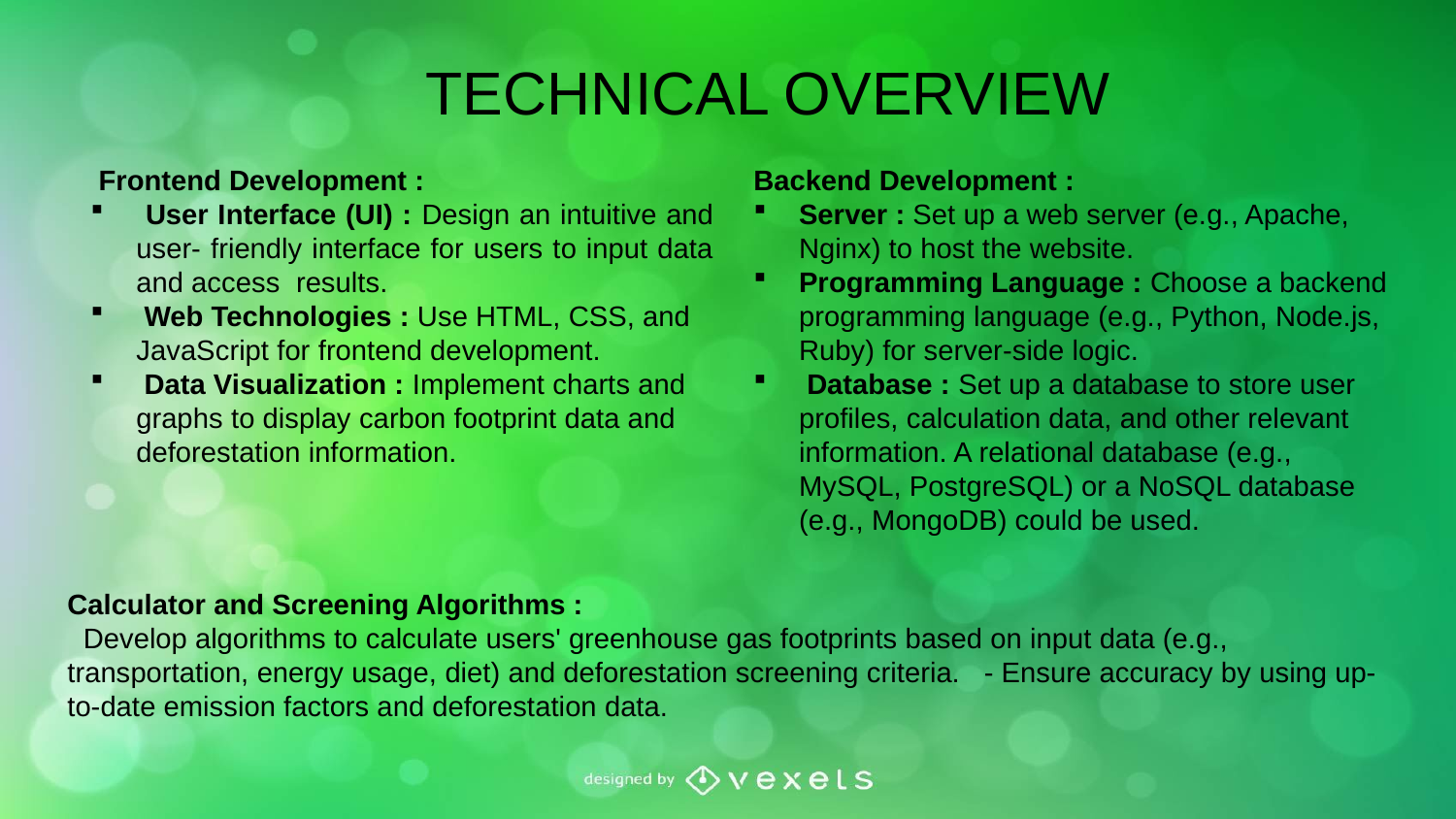

TECHNICAL OVERVIEW
 Frontend Development :
 User Interface (UI) : Design an intuitive and user- friendly interface for users to input data and access  results.
 Web Technologies : Use HTML, CSS, and JavaScript for frontend development.
 Data Visualization : Implement charts and graphs to display carbon footprint data and deforestation information.
Backend Development :
Server : Set up a web server (e.g., Apache, Nginx) to host the website.
Programming Language : Choose a backend programming language (e.g., Python, Node.js, Ruby) for server-side logic.
 Database : Set up a database to store user profiles, calculation data, and other relevant information. A relational database (e.g., MySQL, PostgreSQL) or a NoSQL database (e.g., MongoDB) could be used.
Calculator and Screening Algorithms :
  Develop algorithms to calculate users' greenhouse gas footprints based on input data (e.g., transportation, energy usage, diet) and deforestation screening criteria.   - Ensure accuracy by using up-to-date emission factors and deforestation data.